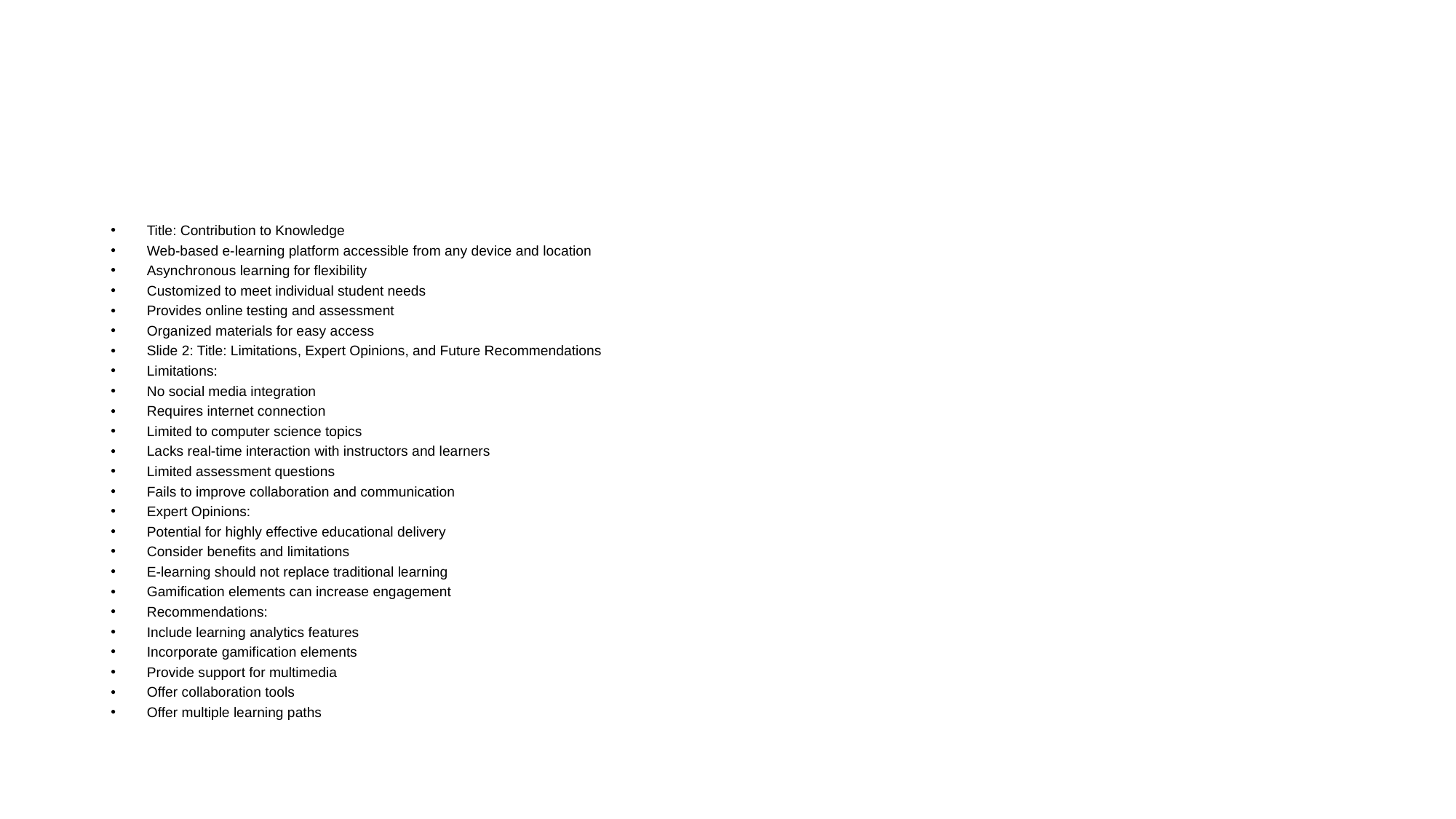

#
Title: Contribution to Knowledge
Web-based e-learning platform accessible from any device and location
Asynchronous learning for flexibility
Customized to meet individual student needs
Provides online testing and assessment
Organized materials for easy access
Slide 2: Title: Limitations, Expert Opinions, and Future Recommendations
Limitations:
No social media integration
Requires internet connection
Limited to computer science topics
Lacks real-time interaction with instructors and learners
Limited assessment questions
Fails to improve collaboration and communication
Expert Opinions:
Potential for highly effective educational delivery
Consider benefits and limitations
E-learning should not replace traditional learning
Gamification elements can increase engagement
Recommendations:
Include learning analytics features
Incorporate gamification elements
Provide support for multimedia
Offer collaboration tools
Offer multiple learning paths